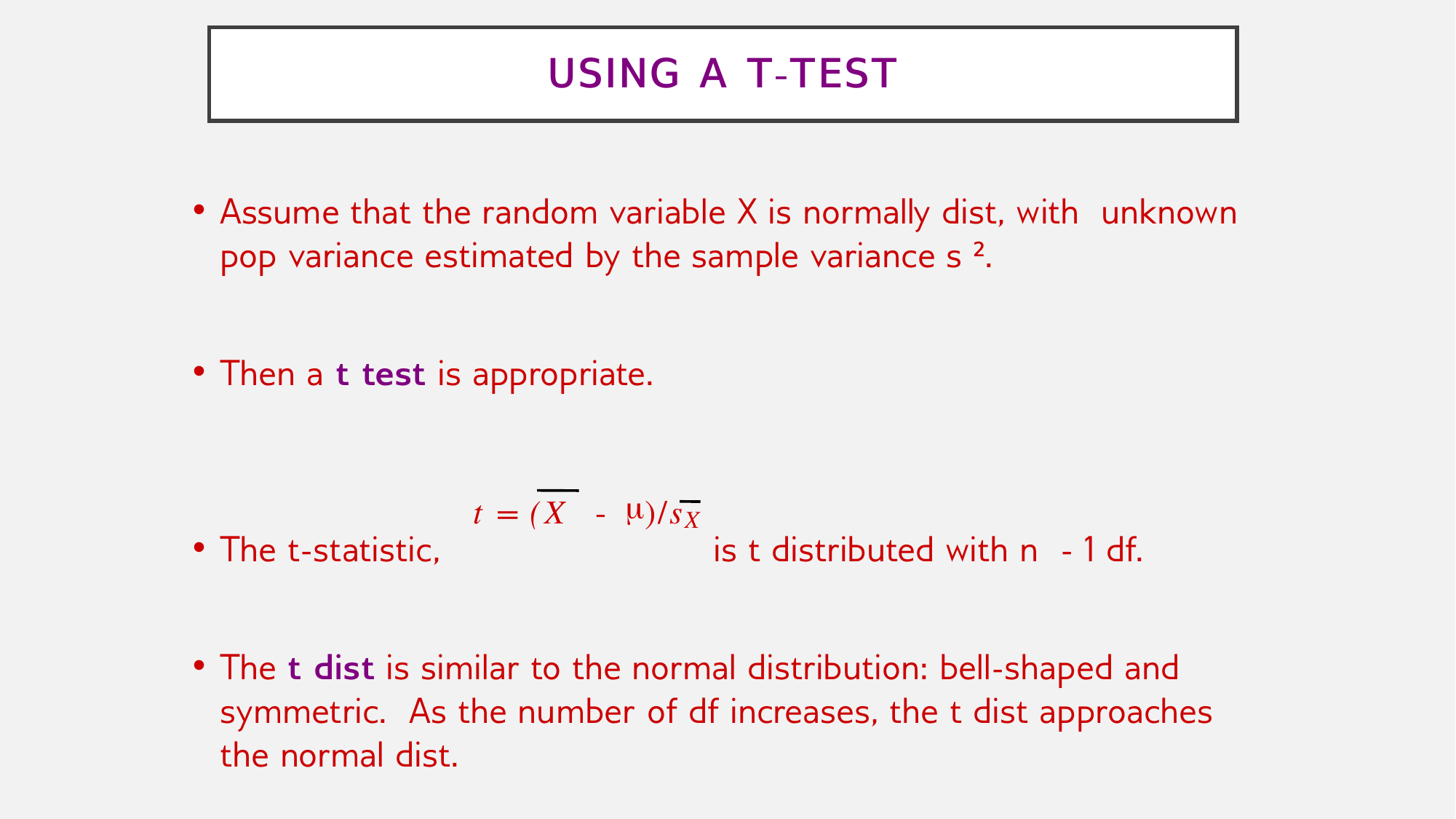

# Using a t-Test
Assume that the random variable X is normally dist, with  unknown pop variance estimated by the sample variance s 2.

Then a t test is appropriate.

The t-statistic,                         is t distributed with n  - 1 df.

The t dist is similar to the normal distribution: bell-shaped and symmetric.  As the number of df increases, the t dist approaches the normal dist.

μ

X

t

=

(

-

)
/
s

X